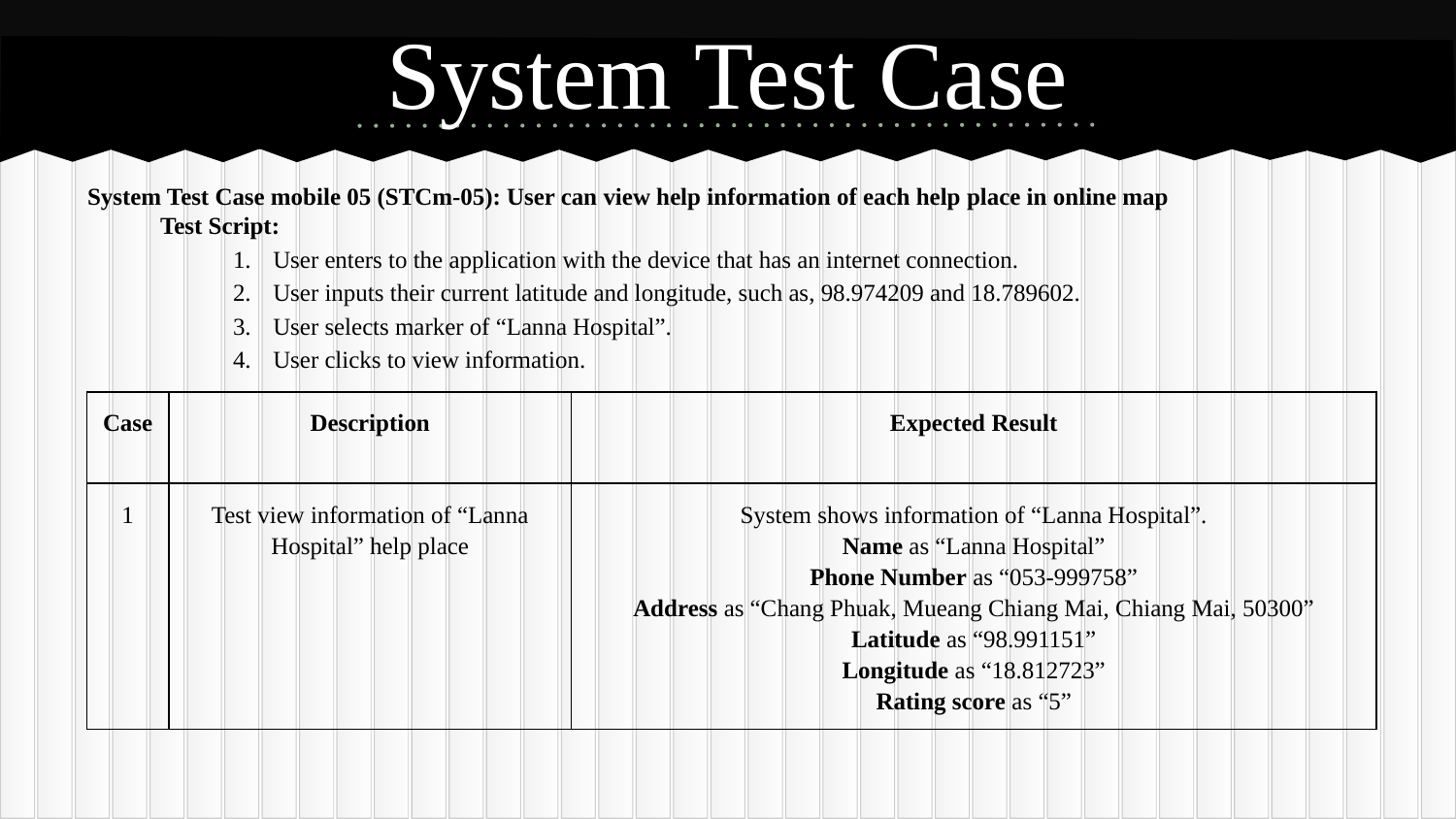

# System Test Case
System Test Case mobile 05 (STCm-05): User can view help information of each help place in online map
Test Script:
1.      User enters to the application with the device that has an internet connection.
2.      User inputs their current latitude and longitude, such as, 98.974209 and 18.789602.
3.      User selects marker of “Lanna Hospital”.
4.      User clicks to view information.

| Case | Description | Expected Result |
| --- | --- | --- |
| 1 | Test view information of “Lanna Hospital” help place | System shows information of “Lanna Hospital”. Name as “Lanna Hospital” Phone Number as “053-999758” Address as “Chang Phuak, Mueang Chiang Mai, Chiang Mai, 50300” Latitude as “98.991151” Longitude as “18.812723” Rating score as “5” |